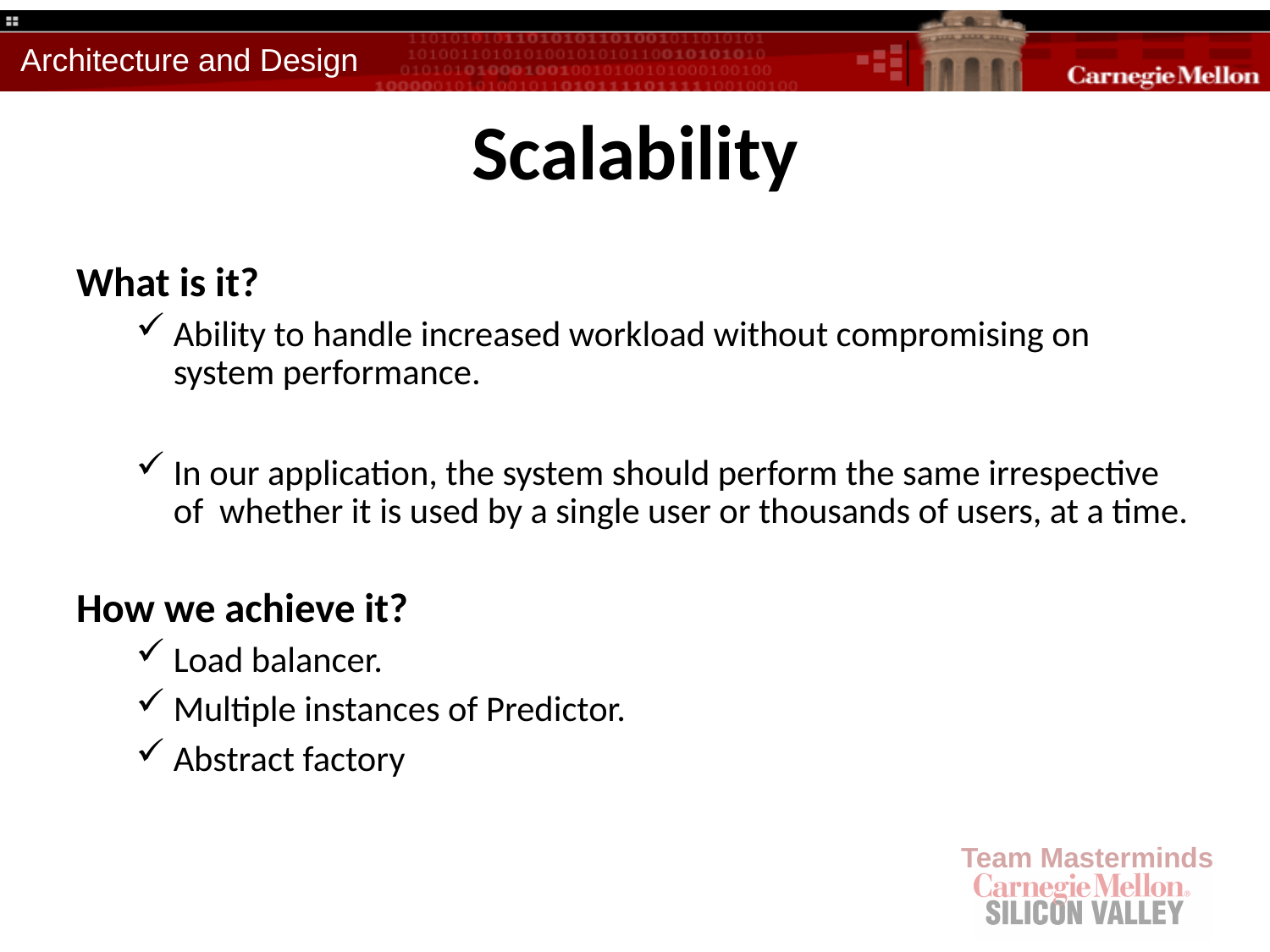

# Scalability
What is it?
Ability to handle increased workload without compromising on system performance.

In our application, the system should perform the same irrespective of  whether it is used by a single user or thousands of users, at a time.

How we achieve it?
Load balancer.
Multiple instances of Predictor.
Abstract factory